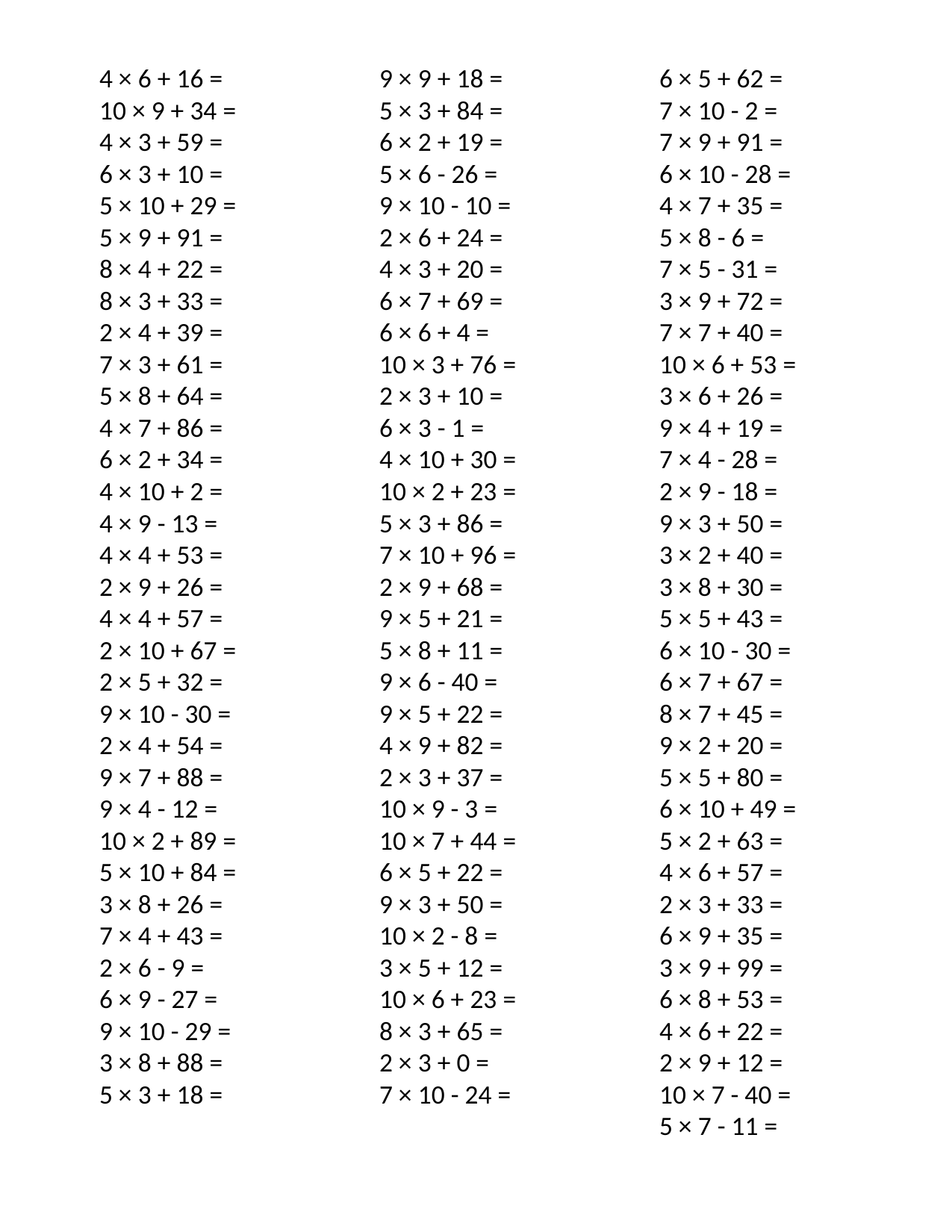

4 × 6 + 16 =
10 × 9 + 34 =
4 × 3 + 59 =
6 × 3 + 10 =
5 × 10 + 29 =
5 × 9 + 91 =
8 × 4 + 22 =
8 × 3 + 33 =
2 × 4 + 39 =
7 × 3 + 61 =
5 × 8 + 64 =
4 × 7 + 86 =
6 × 2 + 34 =
4 × 10 + 2 =
4 × 9 - 13 =
4 × 4 + 53 =
2 × 9 + 26 =
4 × 4 + 57 =
2 × 10 + 67 =
2 × 5 + 32 =
9 × 10 - 30 =
2 × 4 + 54 =
9 × 7 + 88 =
9 × 4 - 12 =
10 × 2 + 89 =
5 × 10 + 84 =
3 × 8 + 26 =
7 × 4 + 43 =
2 × 6 - 9 =
6 × 9 - 27 =
9 × 10 - 29 =
3 × 8 + 88 =
5 × 3 + 18 =

9 × 9 + 18 =
5 × 3 + 84 =
6 × 2 + 19 =
5 × 6 - 26 =
9 × 10 - 10 =
2 × 6 + 24 =
4 × 3 + 20 =
6 × 7 + 69 =
6 × 6 + 4 =
10 × 3 + 76 =
2 × 3 + 10 =
6 × 3 - 1 =
4 × 10 + 30 =
10 × 2 + 23 =
5 × 3 + 86 =
7 × 10 + 96 =
2 × 9 + 68 =
9 × 5 + 21 =
5 × 8 + 11 =
9 × 6 - 40 =
9 × 5 + 22 =
4 × 9 + 82 =
2 × 3 + 37 =
10 × 9 - 3 =
10 × 7 + 44 =
6 × 5 + 22 =
9 × 3 + 50 =
10 × 2 - 8 =
3 × 5 + 12 =
10 × 6 + 23 =
8 × 3 + 65 =
2 × 3 + 0 =
7 × 10 - 24 =

6 × 5 + 62 =
7 × 10 - 2 =
7 × 9 + 91 =
6 × 10 - 28 =
4 × 7 + 35 =
5 × 8 - 6 =
7 × 5 - 31 =
3 × 9 + 72 =
7 × 7 + 40 =
10 × 6 + 53 =
3 × 6 + 26 =
9 × 4 + 19 =
7 × 4 - 28 =
2 × 9 - 18 =
9 × 3 + 50 =
3 × 2 + 40 =
3 × 8 + 30 =
5 × 5 + 43 =
6 × 10 - 30 =
6 × 7 + 67 =
8 × 7 + 45 =
9 × 2 + 20 =
5 × 5 + 80 =
6 × 10 + 49 =
5 × 2 + 63 =
4 × 6 + 57 =
2 × 3 + 33 =
6 × 9 + 35 =
3 × 9 + 99 =
6 × 8 + 53 =
4 × 6 + 22 =
2 × 9 + 12 =
10 × 7 - 40 =
5 × 7 - 11 =